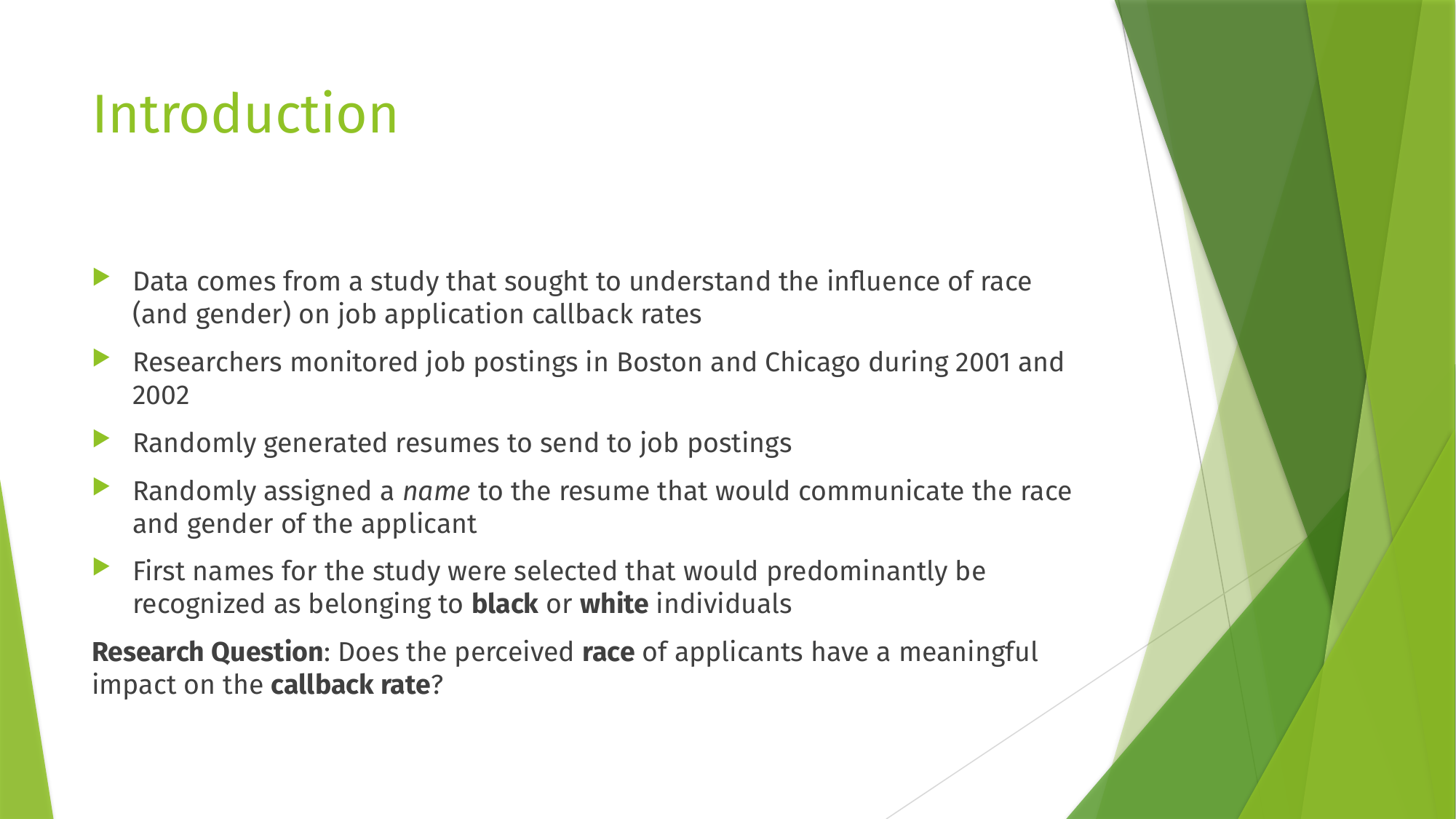

# Introduction
Data comes from a study that sought to understand the influence of race (and gender) on job application callback rates
Researchers monitored job postings in Boston and Chicago during 2001 and 2002
Randomly generated resumes to send to job postings
Randomly assigned a name to the resume that would communicate the race and gender of the applicant
First names for the study were selected that would predominantly be recognized as belonging to black or white individuals
Research Question: Does the perceived race of applicants have a meaningful impact on the callback rate?